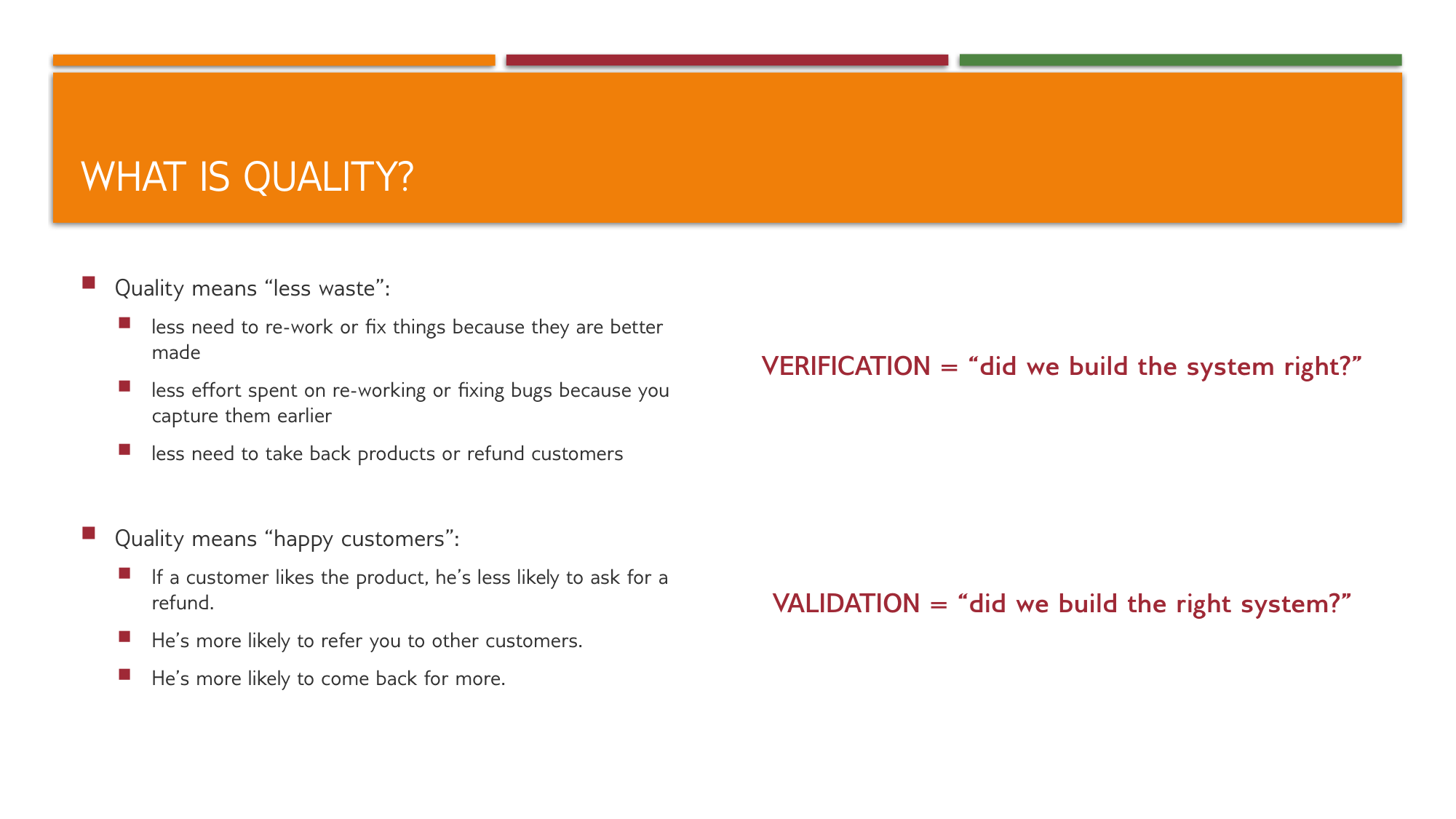

# What is quality?
Quality means “less waste”:
less need to re-work or fix things because they are better made
less effort spent on re-working or fixing bugs because you capture them earlier
less need to take back products or refund customers

Quality means “happy customers”:
If a customer likes the product, he’s less likely to ask for a refund.
He’s more likely to refer you to other customers.
He’s more likely to come back for more.

VERIFICATION = “did we build the system right?”

VALIDATION = “did we build the right system?”